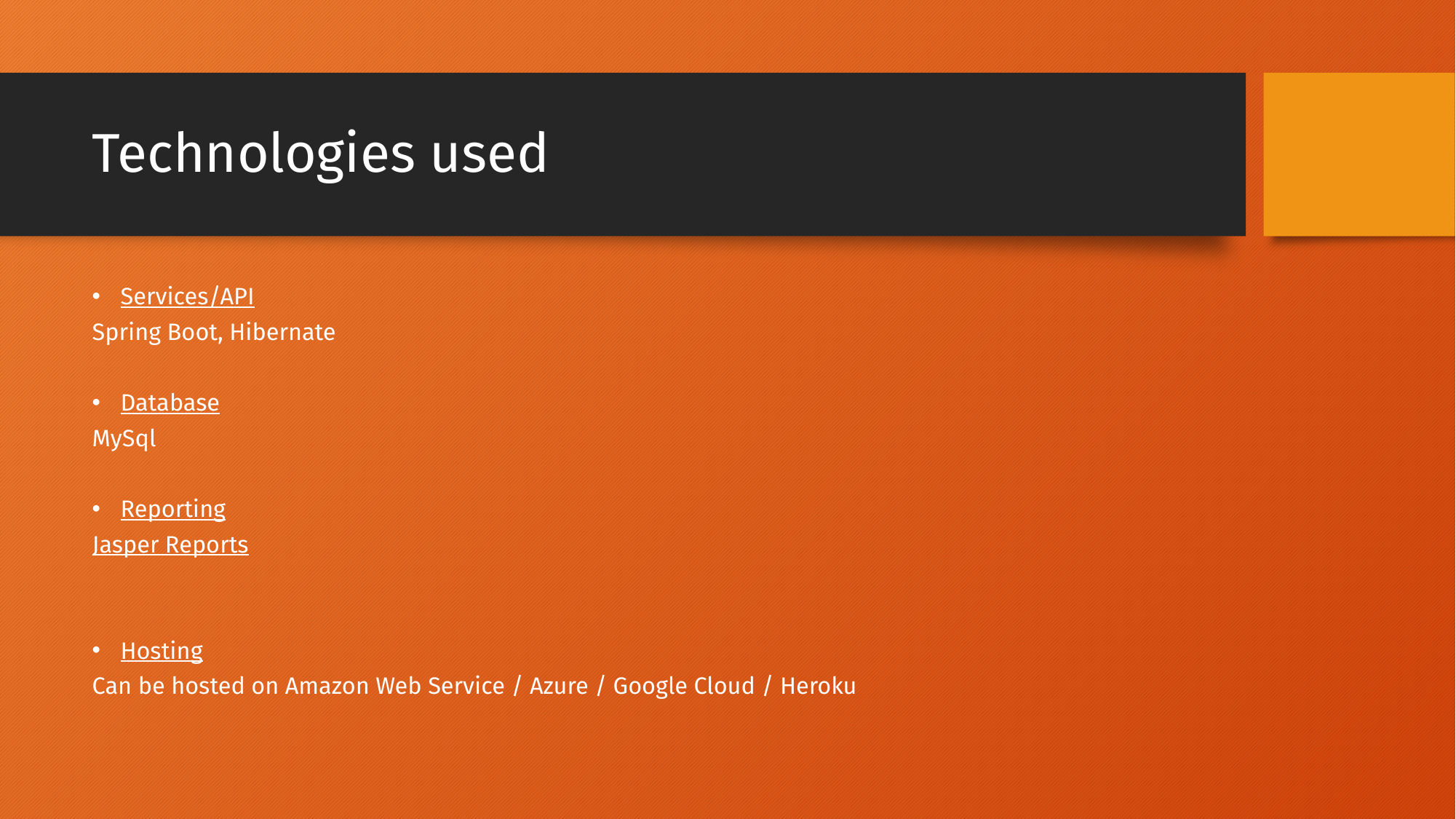

# Technologies used
Services/API
Spring Boot, Hibernate

Database
MySql

Reporting
Jasper Reports

Hosting
Can be hosted on Amazon Web Service / Azure / Google Cloud / Heroku